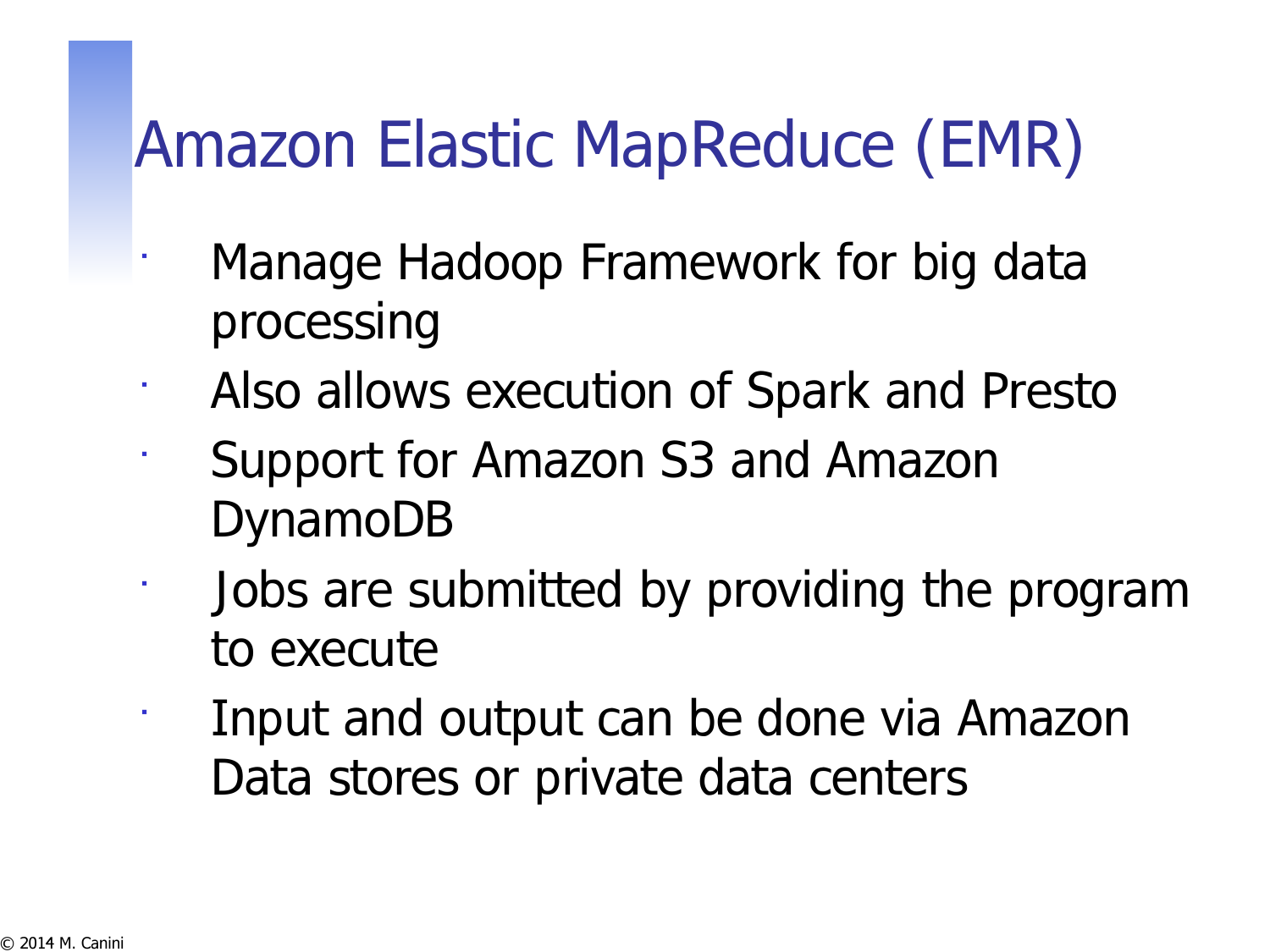

# Amazon Elastic MapReduce (EMR)
Manage Hadoop Framework for big data processing
Also allows execution of Spark and Presto
Support for Amazon S3 and Amazon DynamoDB
Jobs are submitted by providing the program to execute
Input and output can be done via Amazon Data stores or private data centers
28